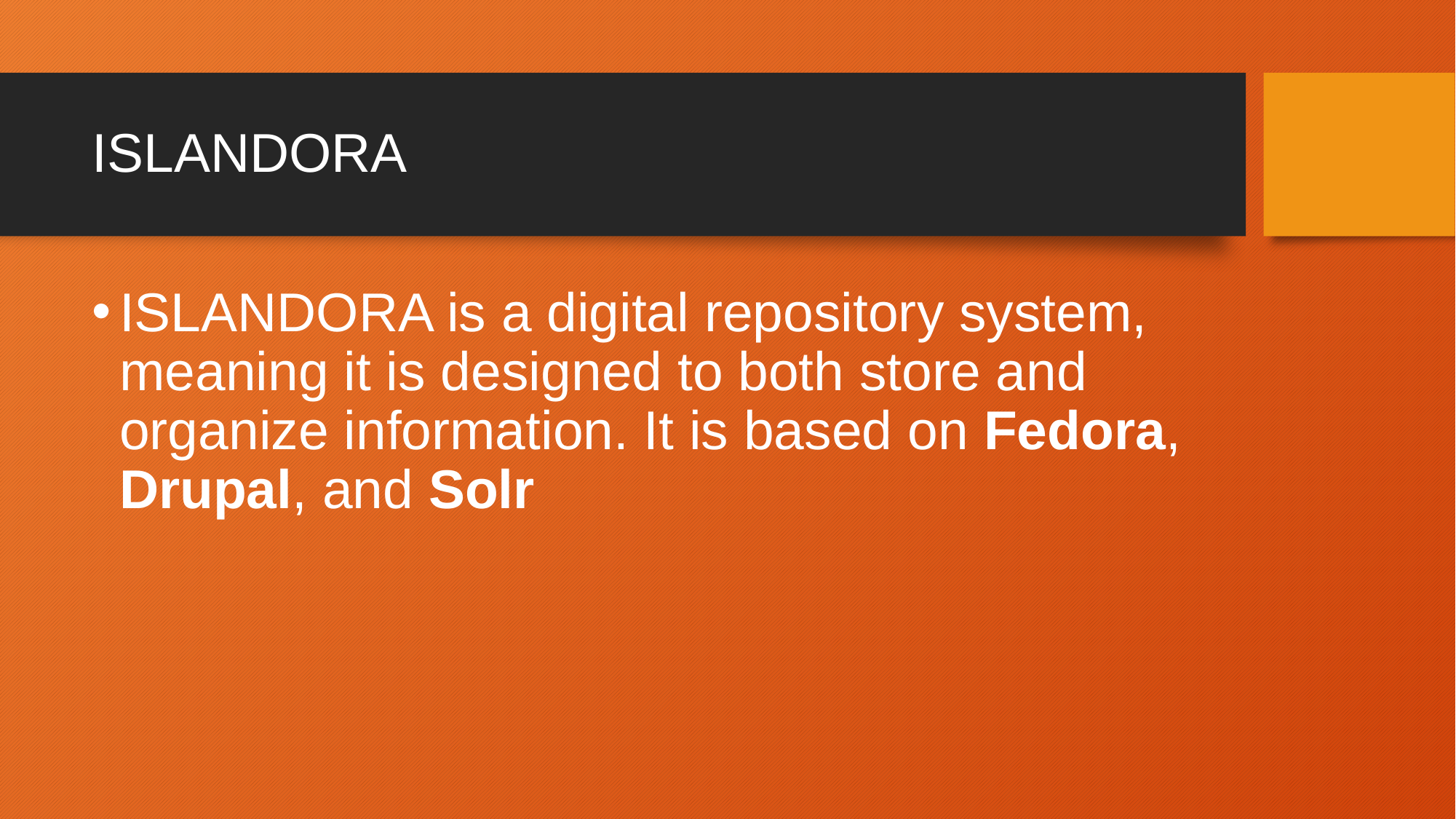

# ISLANDORA
ISLANDORA is a digital repository system, meaning it is designed to both store and organize information. It is based on Fedora, Drupal, and Solr